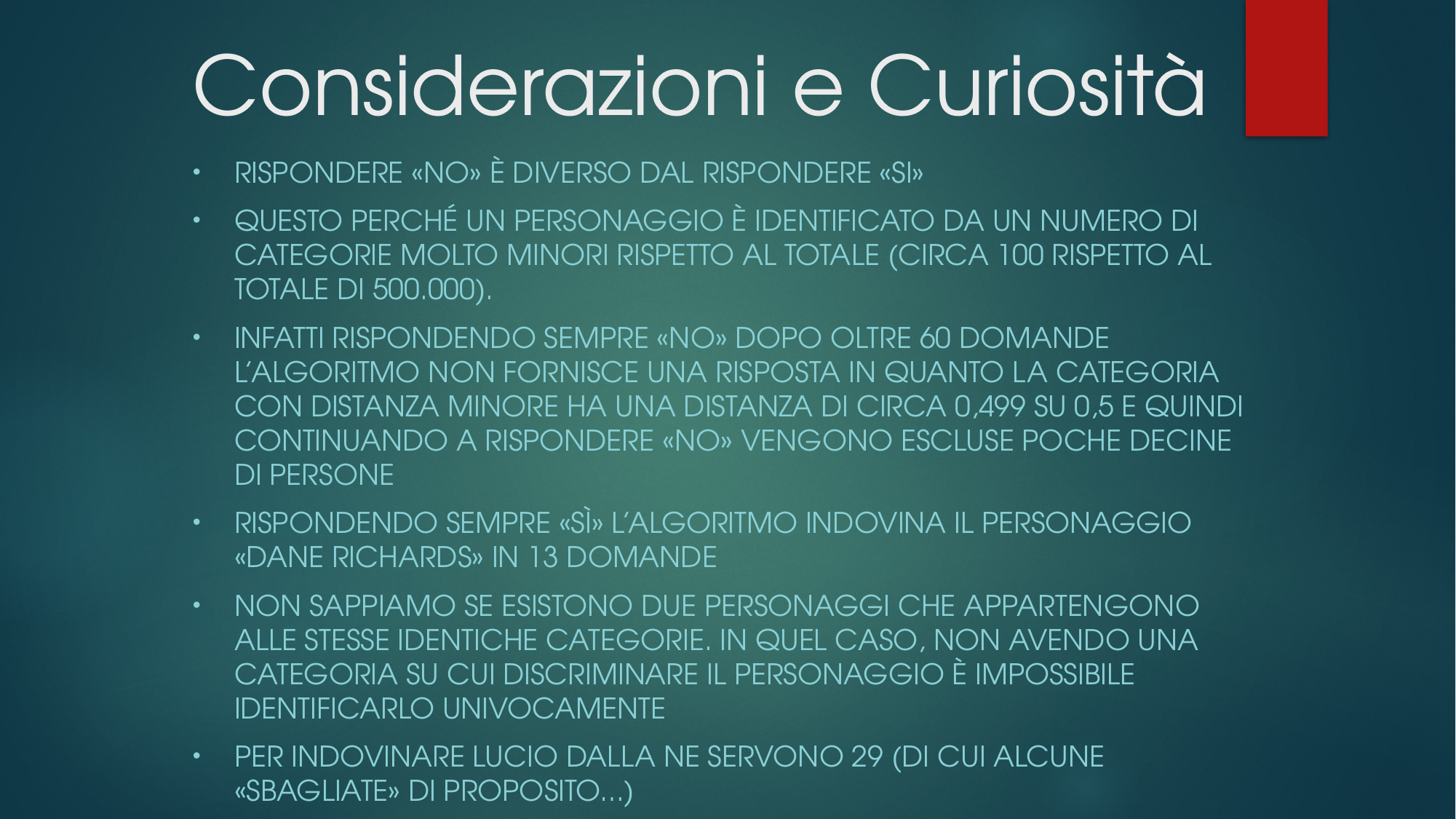

# Considerazioni e Curiosità
Rispondere «No» è diverso dal rispondere «Si»
Questo perché un personaggio è identificato da un numero di categorie molto minori rispetto al totale (circa 100 rispetto al totale di 500.000).
Infatti rispondendo sempre «No» dopo oltre 60 domande l’algoritmo non fornisce una risposta in quanto la categoria con distanza minore HA una distanza di circa 0,499 su 0,5 e quindi continuando a rispondere «No» vengono escluse poche decine di persone
Rispondendo sempre «Sì» l’algoritmo indovina il personaggio «Dane Richards» in 13 domande
Non sappiamo se esistono due personaggi che appartengono alle stesse identiche categorie. In quel caso, non avendo una categoria su cui discriminare il personaggio è impossibile identificarlo univocamente
Per indovinare Lucio Dalla Ne servono 29 (di cui alcune «sbagliate» di proposito…)